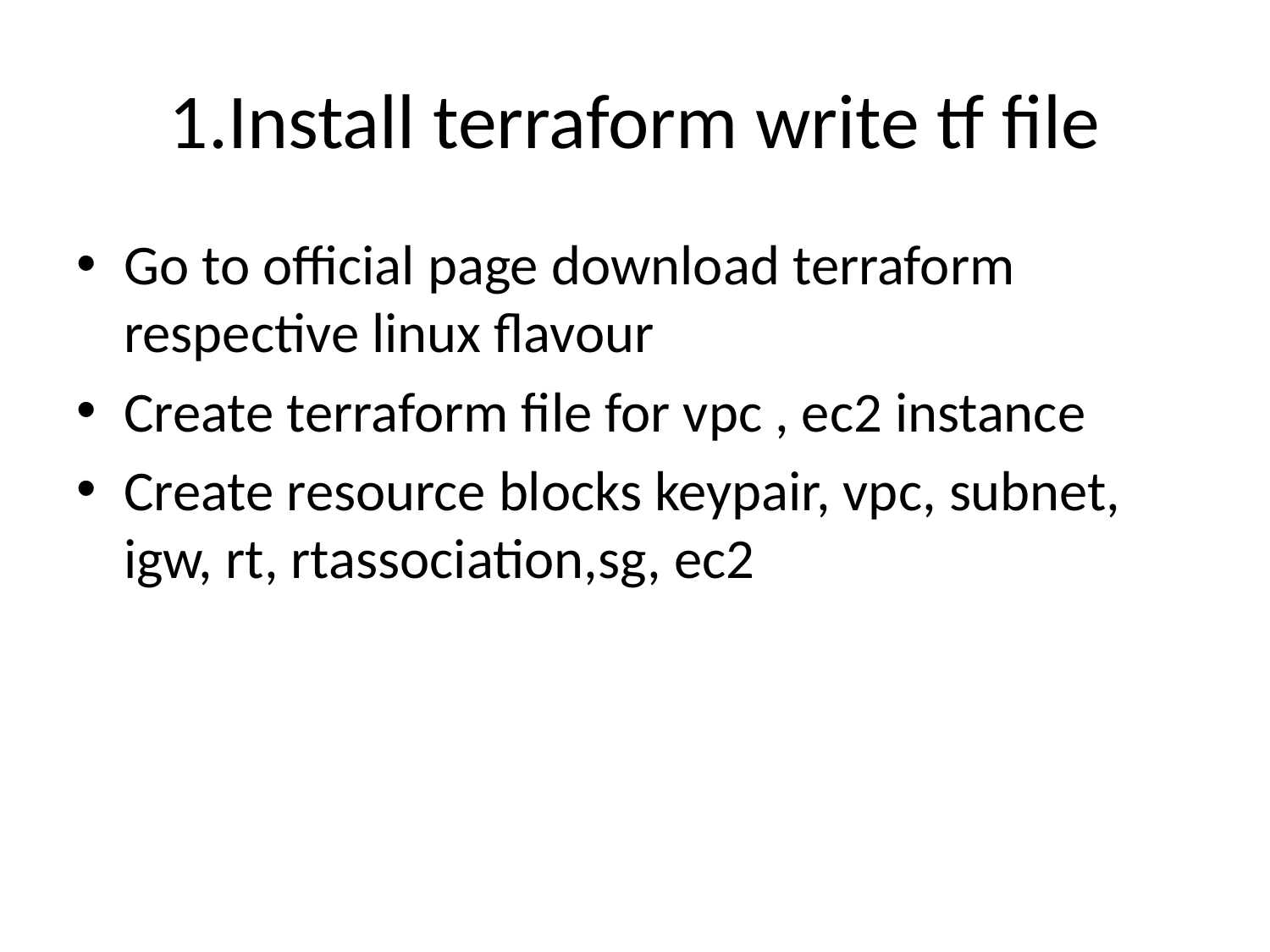

# 1.Install terraform write tf file
Go to official page download terraform respective linux flavour
Create terraform file for vpc , ec2 instance
Create resource blocks keypair, vpc, subnet, igw, rt, rtassociation,sg, ec2